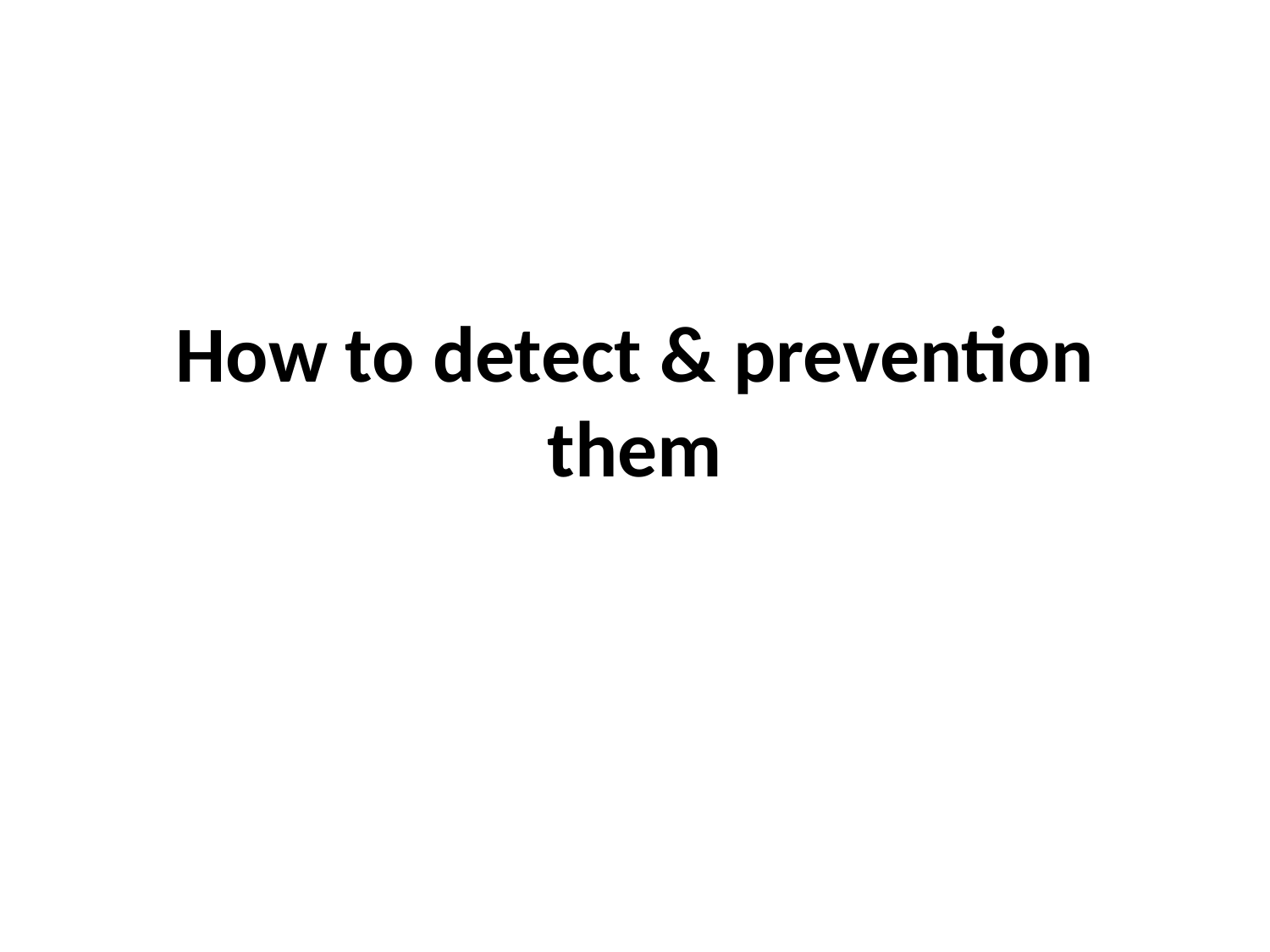

# How to detect & prevention them